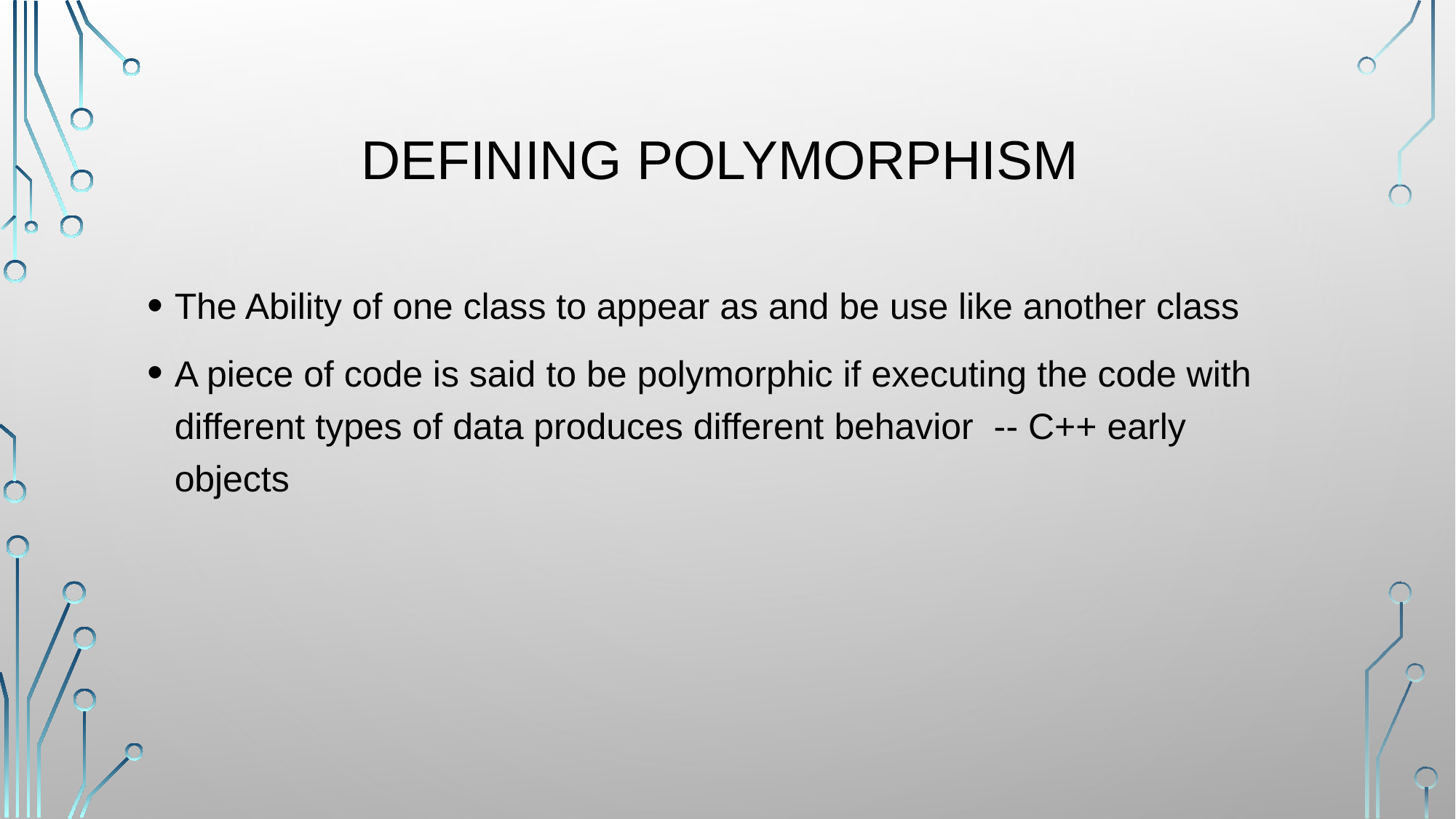

# Defining polymorphism
The Ability of one class to appear as and be use like another class
A piece of code is said to be polymorphic if executing the code with different types of data produces different behavior  -- C++ early objects